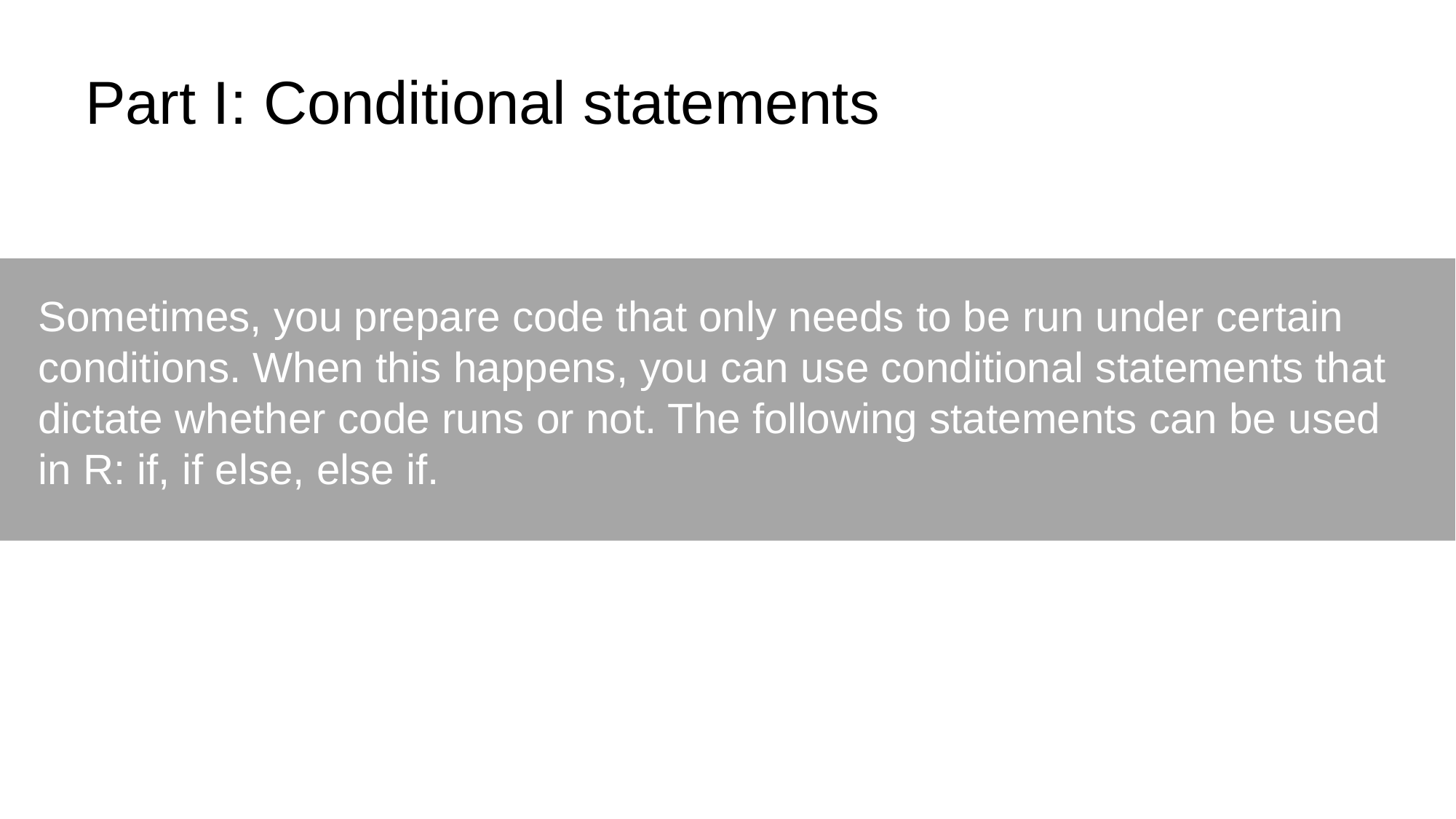

Part I: Conditional statements

Sometimes, you prepare code that only needs to be run under certain conditions. When this happens, you can use conditional statements that dictate whether code runs or not. The following statements can be used in R: if, if else, else if.